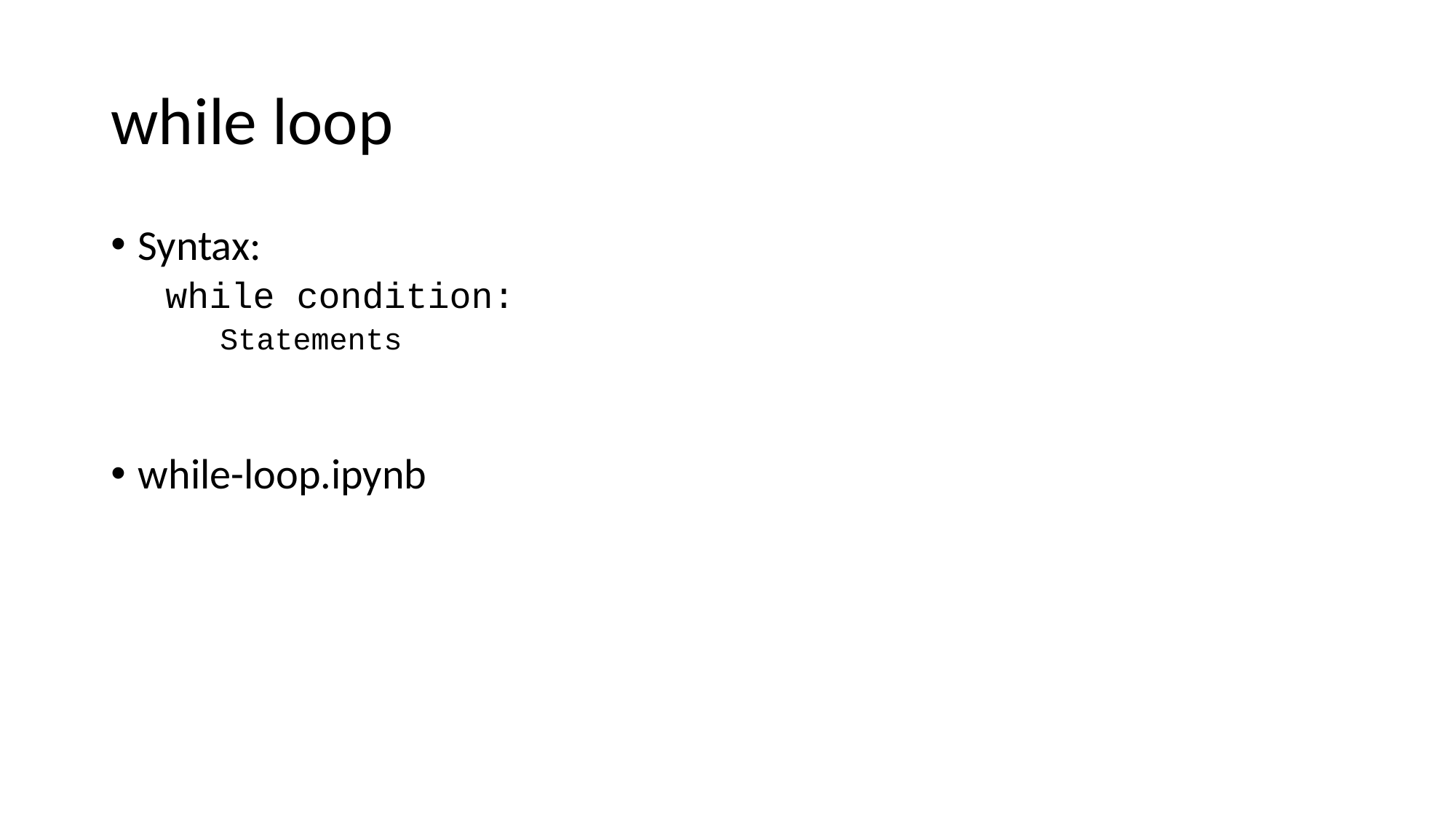

# while loop
Syntax:
while condition:
Statements

while-loop.ipynb